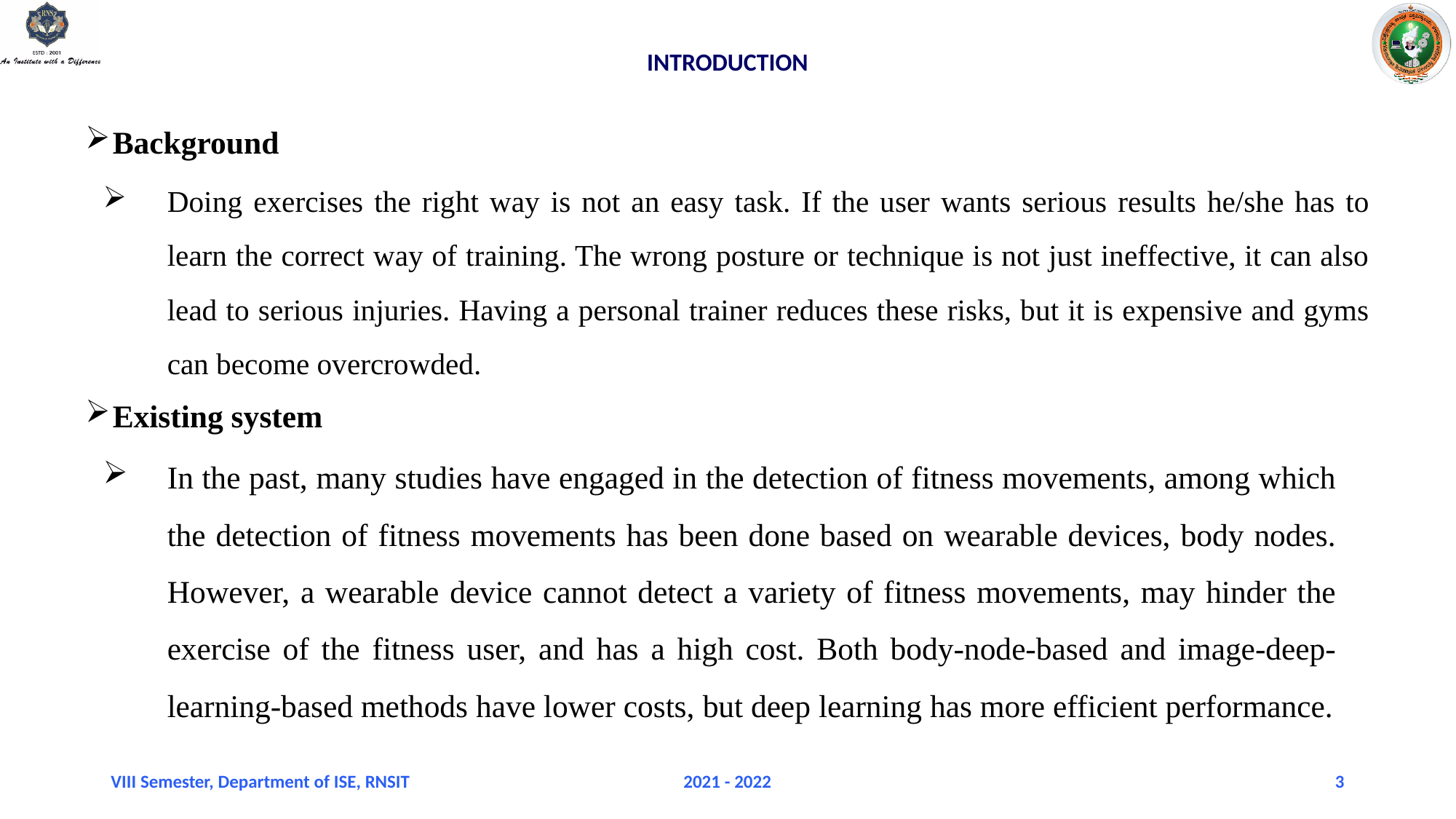

# INTRODUCTION
Background
Doing exercises the right way is not an easy task. If the user wants serious results he/she has to learn the correct way of training. The wrong posture or technique is not just ineffective, it can also lead to serious injuries. Having a personal trainer reduces these risks, but it is expensive and gyms can become overcrowded.
Existing system
In the past, many studies have engaged in the detection of fitness movements, among which the detection of fitness movements has been done based on wearable devices, body nodes. However, a wearable device cannot detect a variety of fitness movements, may hinder the exercise of the fitness user, and has a high cost. Both body-node-based and image-deep-learning-based methods have lower costs, but deep learning has more efficient performance.

VIII Semester, Department of ISE, RNSIT
2021 - 2022
3